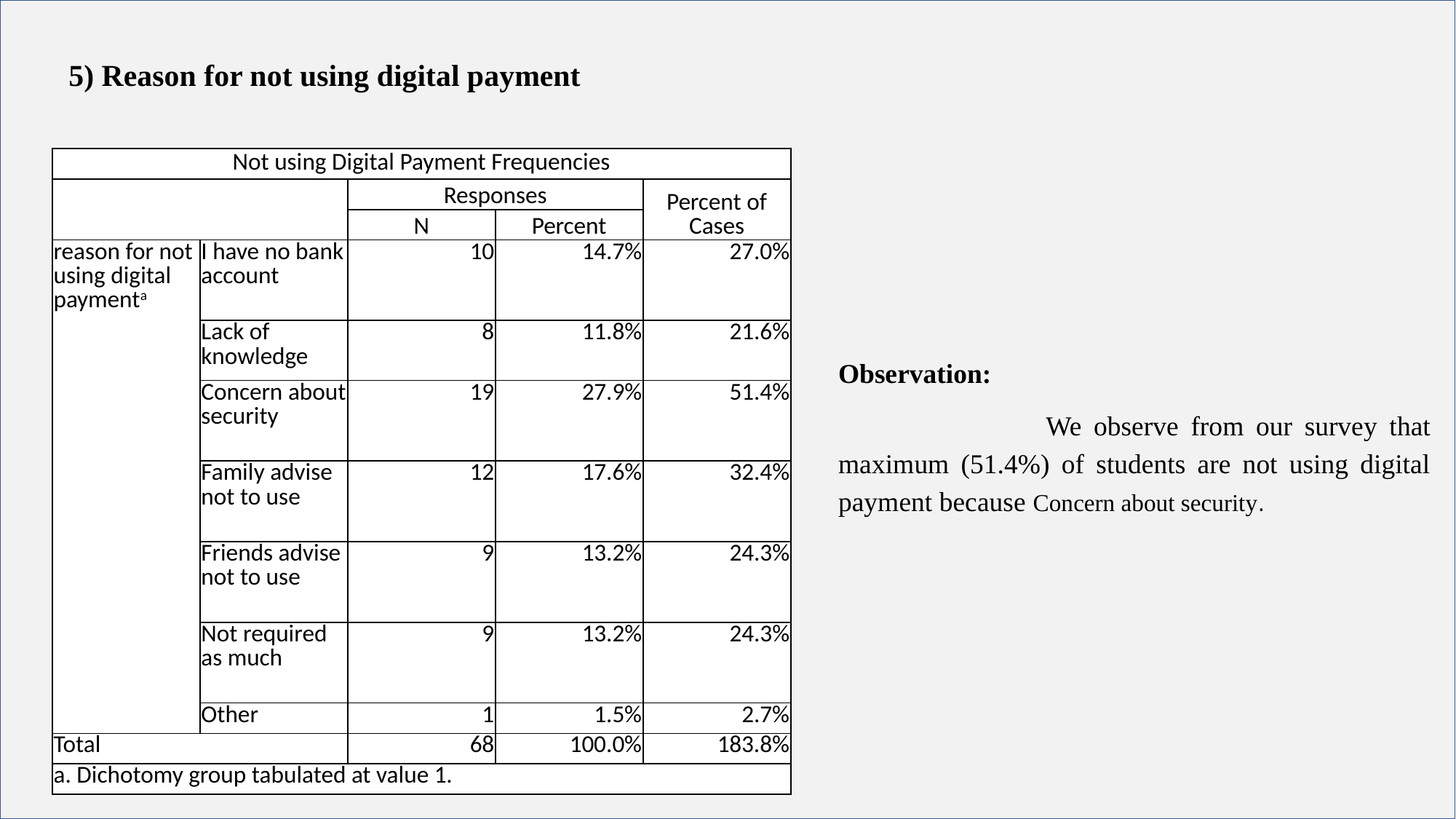

5) Reason for not using digital payment
| Not using Digital Payment Frequencies |  |  |  |  |
| --- | --- | --- | --- | --- |
|  |  | Responses |  | Percent of Cases |
|  |  | N | Percent |  |
| reason for not using digital paymenta | I have no bank account | 10 | 14.7% | 27.0% |
|  | Lack of knowledge | 8 | 11.8% | 21.6% |
|  | Concern about security | 19 | 27.9% | 51.4% |
|  | Family advise not to use | 12 | 17.6% | 32.4% |
|  | Friends advise not to use | 9 | 13.2% | 24.3% |
|  | Not required as much | 9 | 13.2% | 24.3% |
|  | Other | 1 | 1.5% | 2.7% |
| Total |  | 68 | 100.0% | 183.8% |
| a. Dichotomy group tabulated at value 1. |  |  |  |  |
Observation:
                 We observe from our survey that maximum (51.4%) of students are not using digital payment because Concern about security.